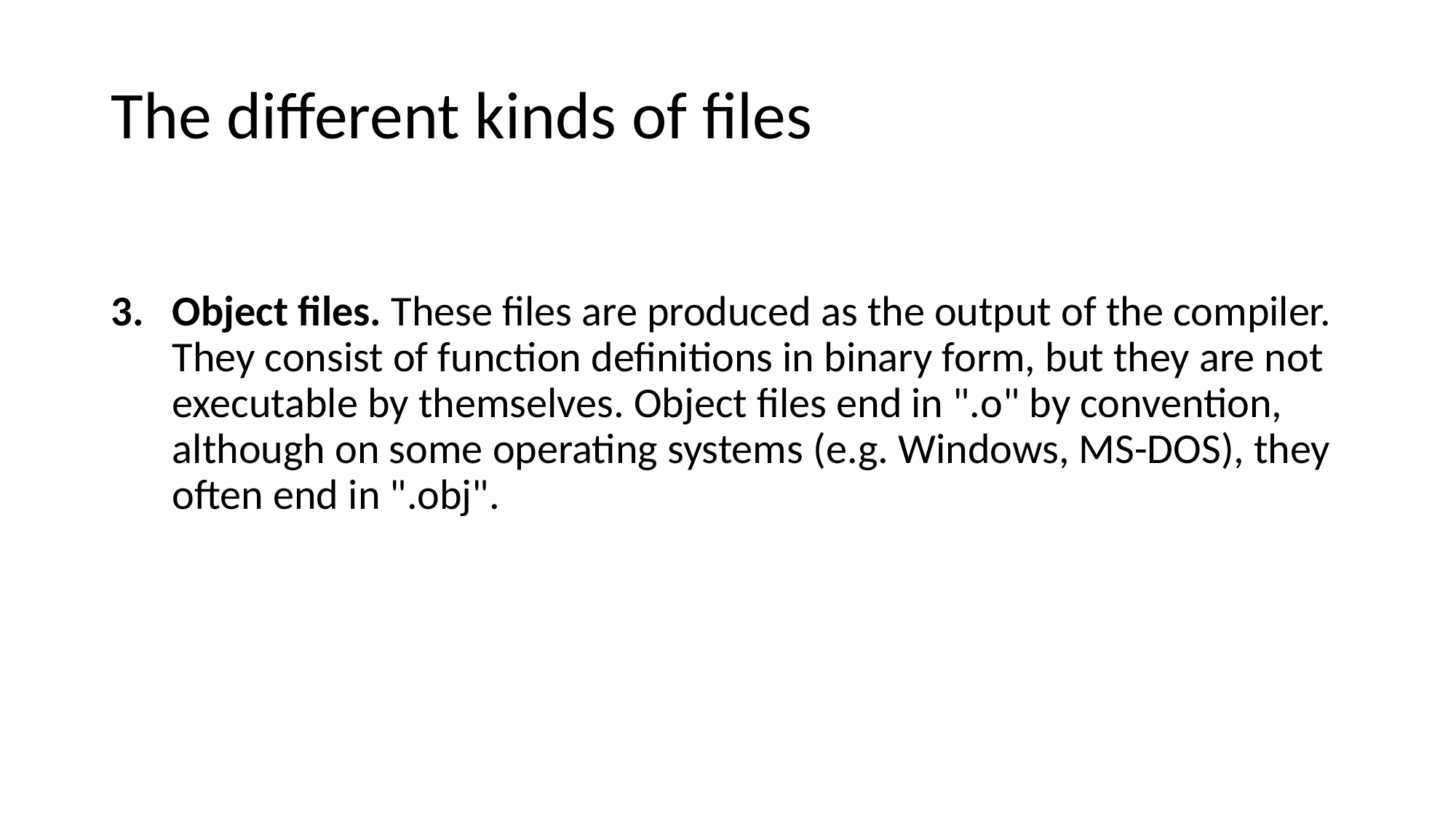

# The different kinds of files

Object files. These files are produced as the output of the compiler. They consist of function definitions in binary form, but they are not executable by themselves. Object files end in ".o" by convention, although on some operating systems (e.g. Windows, MS-DOS), they often end in ".obj".